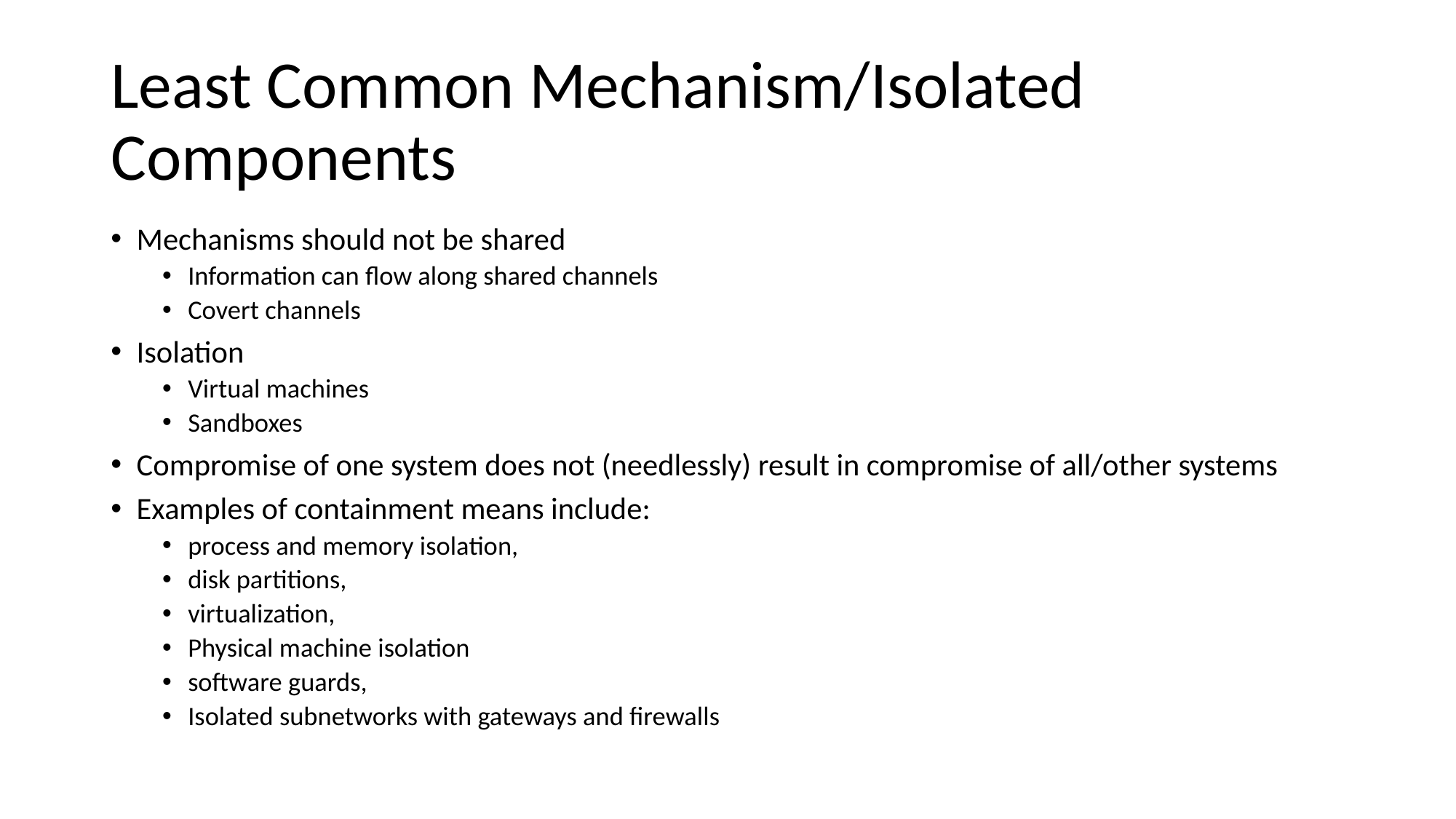

# Least Common Mechanism/Isolated Components
Mechanisms should not be shared
Information can flow along shared channels
Covert channels
Isolation
Virtual machines
Sandboxes
Compromise of one system does not (needlessly) result in compromise of all/other systems
Examples of containment means include:
process and memory isolation,
disk partitions,
virtualization,
Physical machine isolation
software guards,
Isolated subnetworks with gateways and firewalls